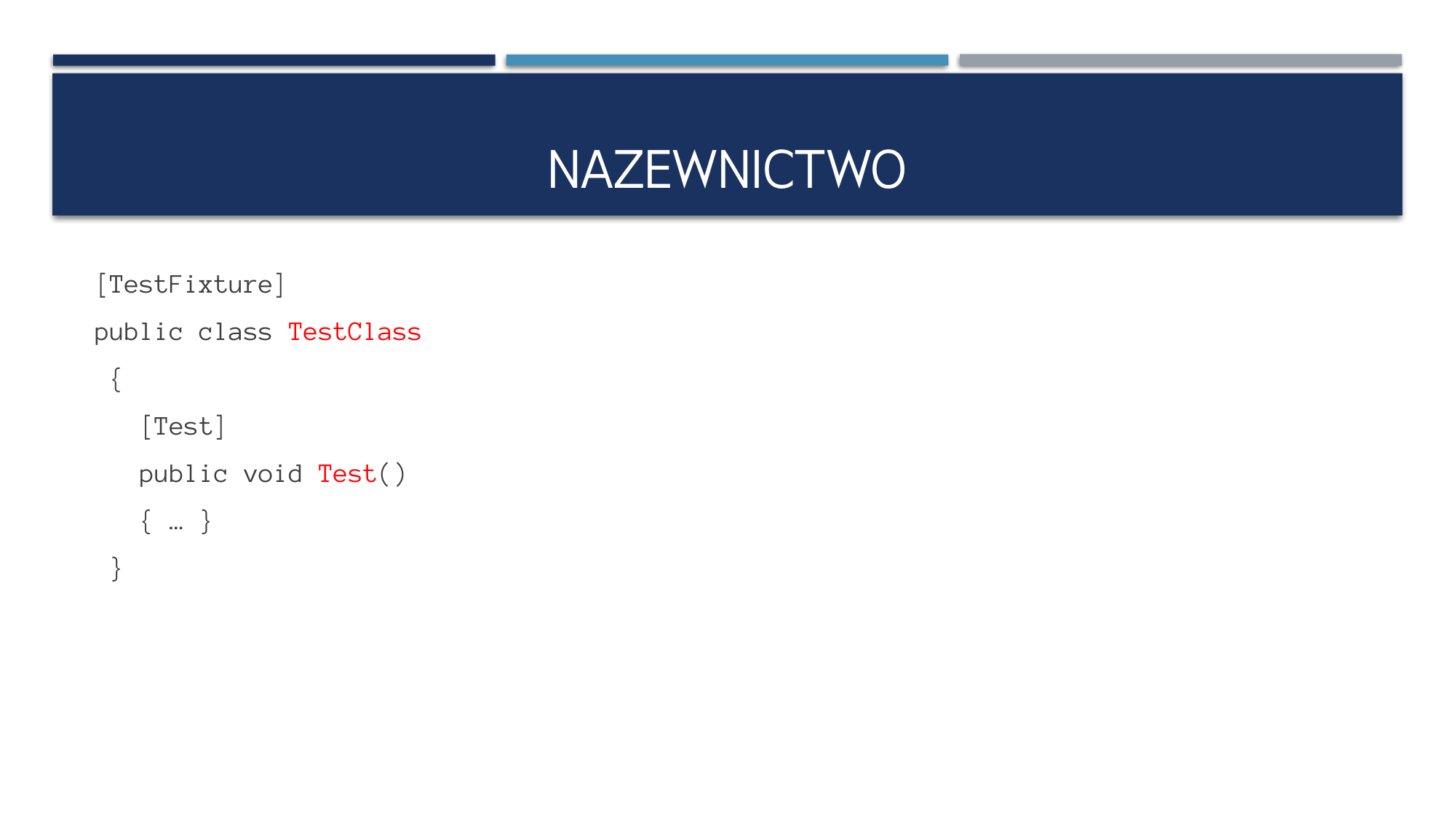

# Nazewnictwo
 [TestFixture]
 public class TestClass
  {
    [Test]
    public void Test()
    { … }
  }